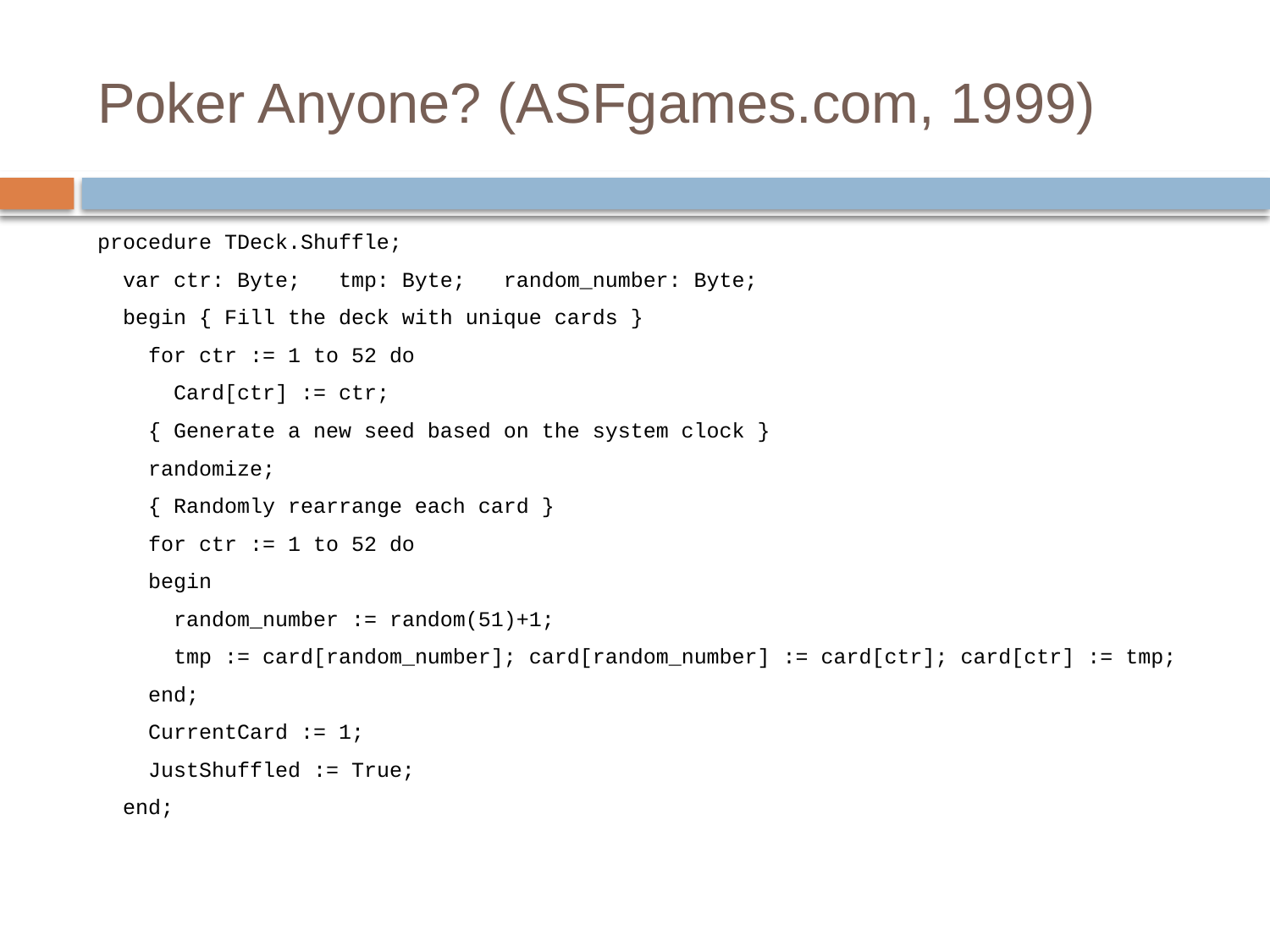

# Poker Anyone? (ASFgames.com, 1999)
procedure TDeck.Shuffle;
  var ctr: Byte;   tmp: Byte;   random_number: Byte;
  begin { Fill the deck with unique cards }
    for ctr := 1 to 52 do
      Card[ctr] := ctr;
    { Generate a new seed based on the system clock }
    randomize;
    { Randomly rearrange each card }
    for ctr := 1 to 52 do
    begin
      random_number := random(51)+1;
      tmp := card[random_number]; card[random_number] := card[ctr]; card[ctr] := tmp;
    end;
    CurrentCard := 1;
    JustShuffled := True;
  end;